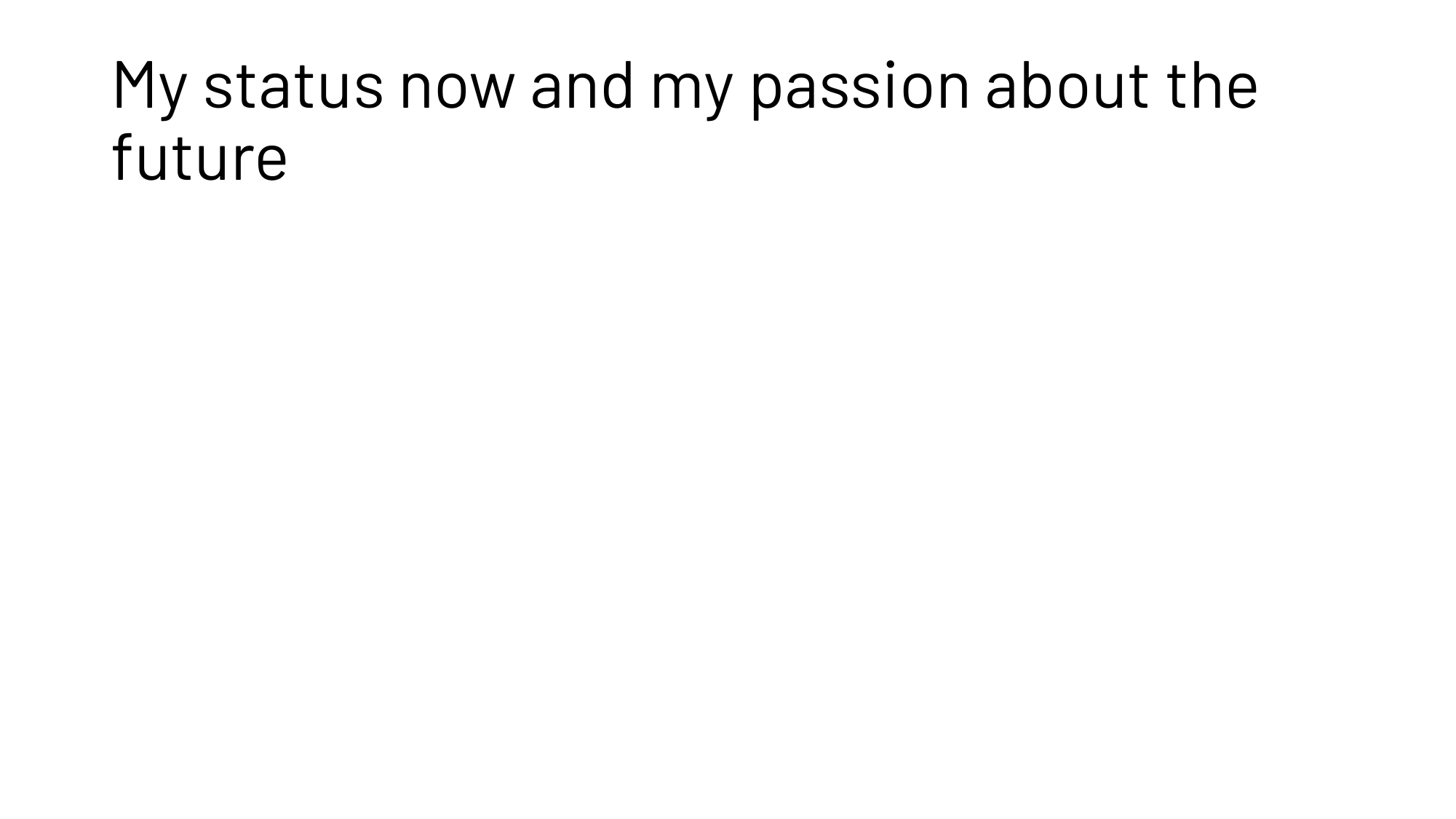

# My status now and my passion about the future